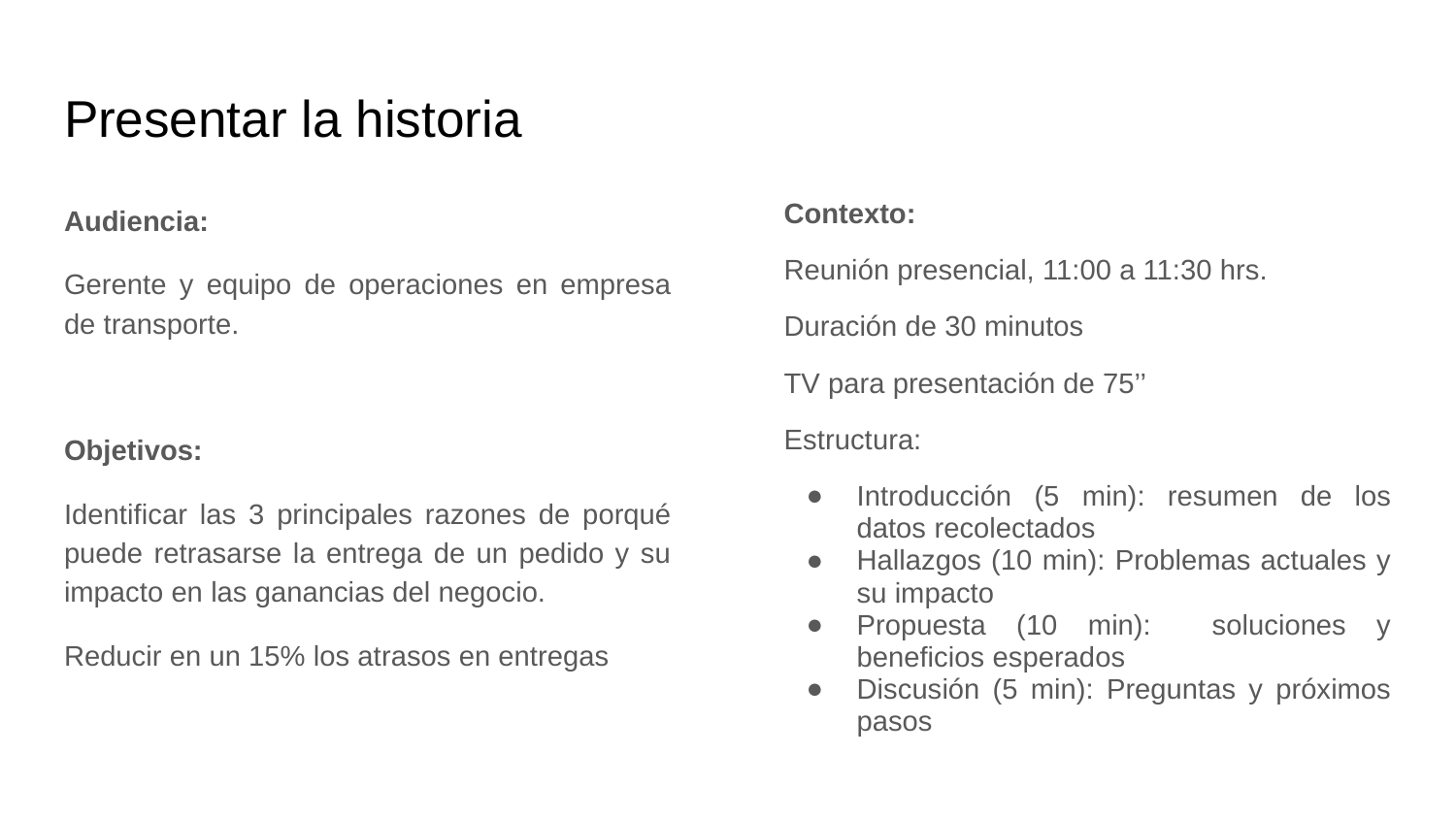

# Presentar la historia
Audiencia:
Gerente y equipo de operaciones en empresa de transporte.

Objetivos:
Identificar las 3 principales razones de porqué puede retrasarse la entrega de un pedido y su impacto en las ganancias del negocio.
Reducir en un 15% los atrasos en entregas

Contexto:
Reunión presencial, 11:00 a 11:30 hrs.
Duración de 30 minutos
TV para presentación de 75’’
Estructura:
Introducción (5 min): resumen de los datos recolectados
Hallazgos (10 min): Problemas actuales y su impacto
Propuesta (10 min):  soluciones y beneficios esperados
Discusión (5 min): Preguntas y próximos pasos